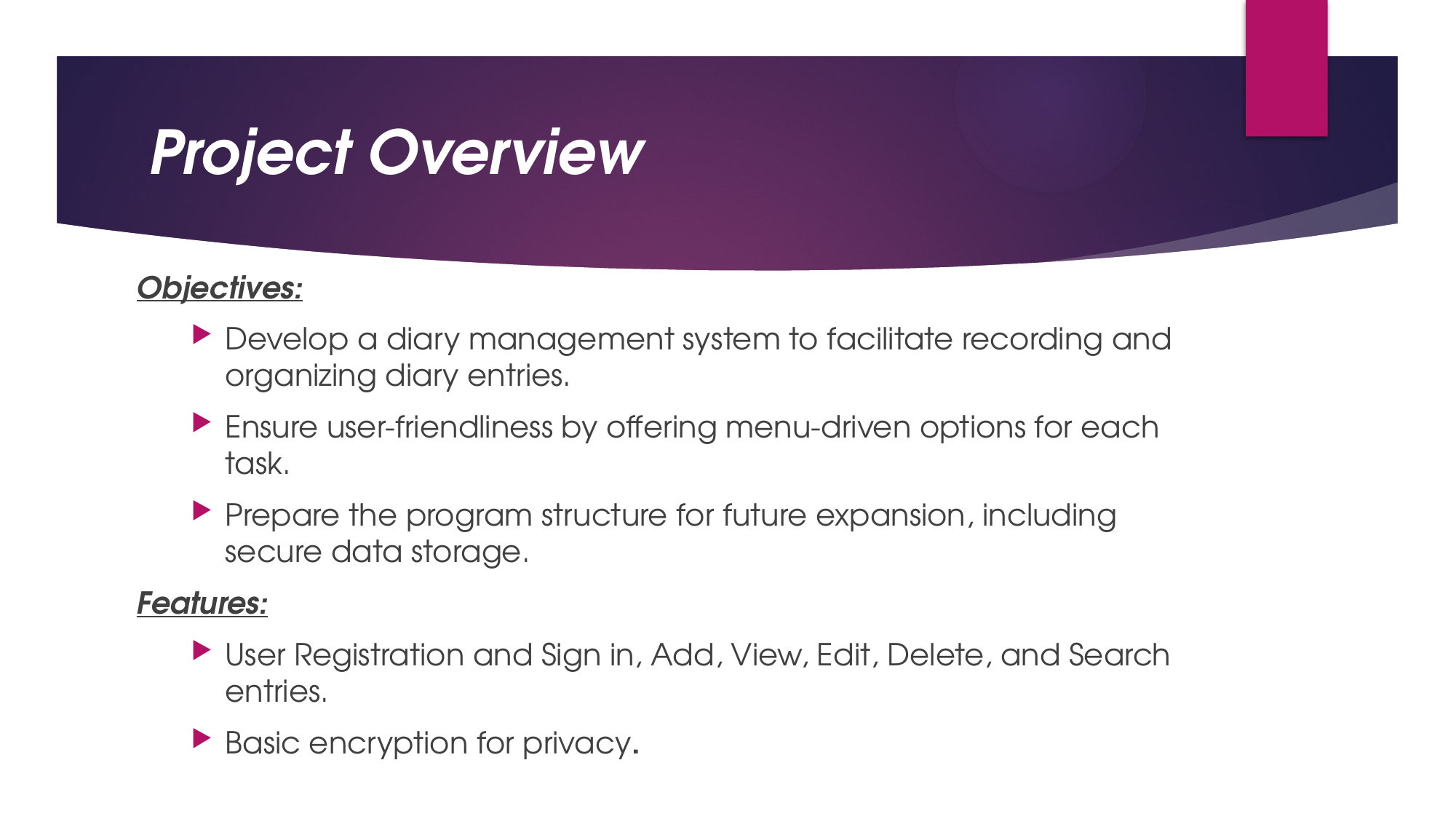

Objectives:
Develop a diary management system to facilitate recording and organizing diary entries.
Ensure user-friendliness by offering menu-driven options for each task.
Prepare the program structure for future expansion, including secure data storage.
Features:
User Registration and Sign in, Add, View, Edit, Delete, and Search entries.
Basic encryption for privacy.

# Project Overview